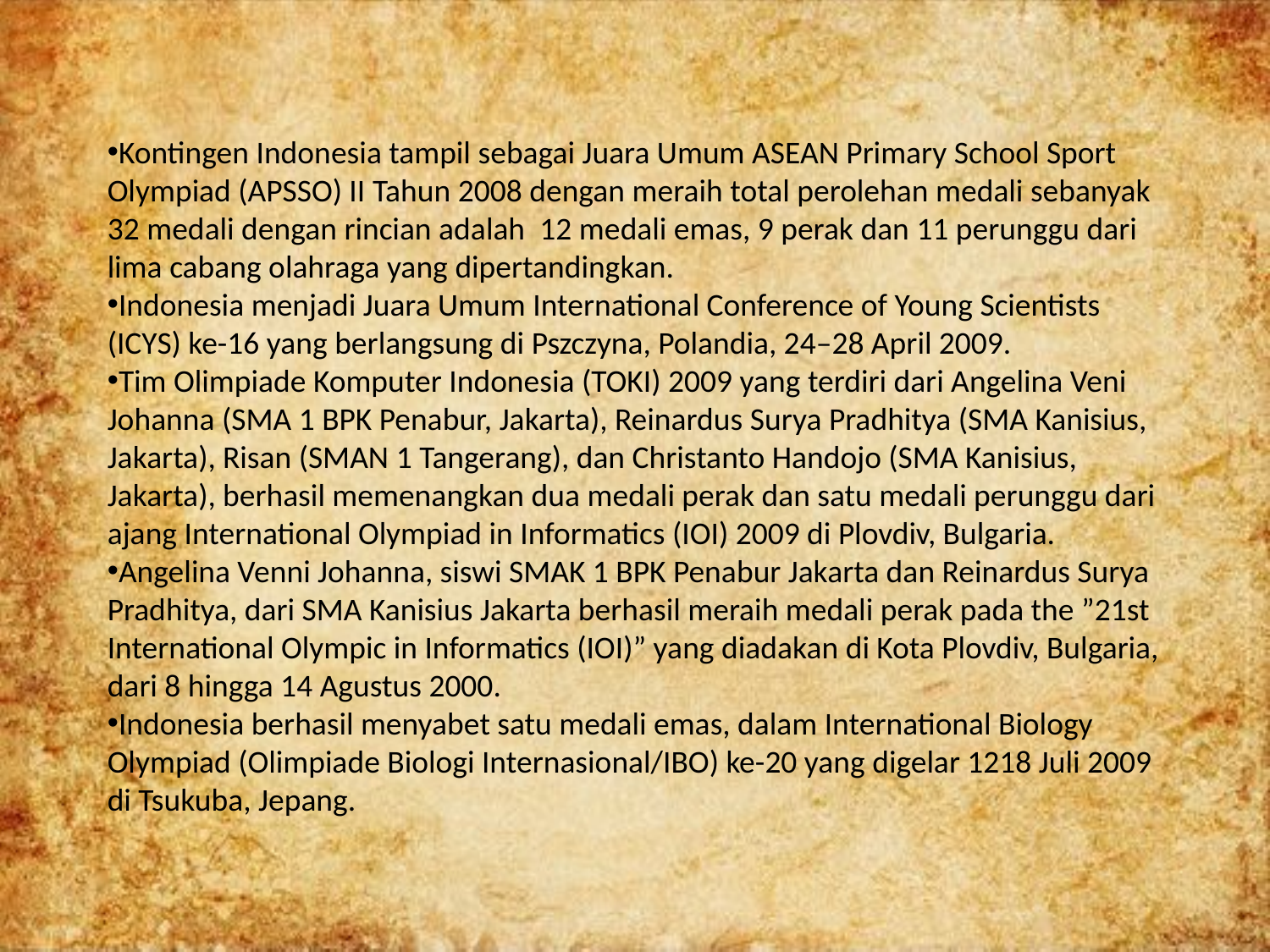

Kontingen Indonesia tampil sebagai Juara Umum ASEAN Primary School Sport Olympiad (APSSO) II Tahun 2008 dengan meraih total perolehan medali sebanyak 32 medali dengan rincian adalah  12 medali emas, 9 perak dan 11 perunggu dari lima cabang olahraga yang dipertandingkan.
Indonesia menjadi Juara Umum International Conference of Young Scientists (ICYS) ke-16 yang berlangsung di Pszczyna, Polandia, 24–28 April 2009.
Tim Olimpiade Komputer Indonesia (TOKI) 2009 yang terdiri dari Angelina Veni Johanna (SMA 1 BPK Penabur, Jakarta), Reinardus Surya Pradhitya (SMA Kanisius, Jakarta), Risan (SMAN 1 Tangerang), dan Christanto Handojo (SMA Kanisius, Jakarta), berhasil memenangkan dua medali perak dan satu medali perunggu dari ajang International Olympiad in Informatics (IOI) 2009 di Plovdiv, Bulgaria.
Angelina Venni Johanna, siswi SMAK 1 BPK Penabur Jakarta dan Reinardus Surya Pradhitya, dari SMA Kanisius Jakarta berhasil meraih medali perak pada the ”21st International Olympic in Informatics (IOI)” yang diadakan di Kota Plovdiv, Bulgaria, dari 8 hingga 14 Agustus 2000.
Indonesia berhasil menyabet satu medali emas, dalam International Biology Olympiad (Olimpiade Biologi Internasional/IBO) ke-20 yang digelar 1218 Juli 2009 di Tsukuba, Jepang.